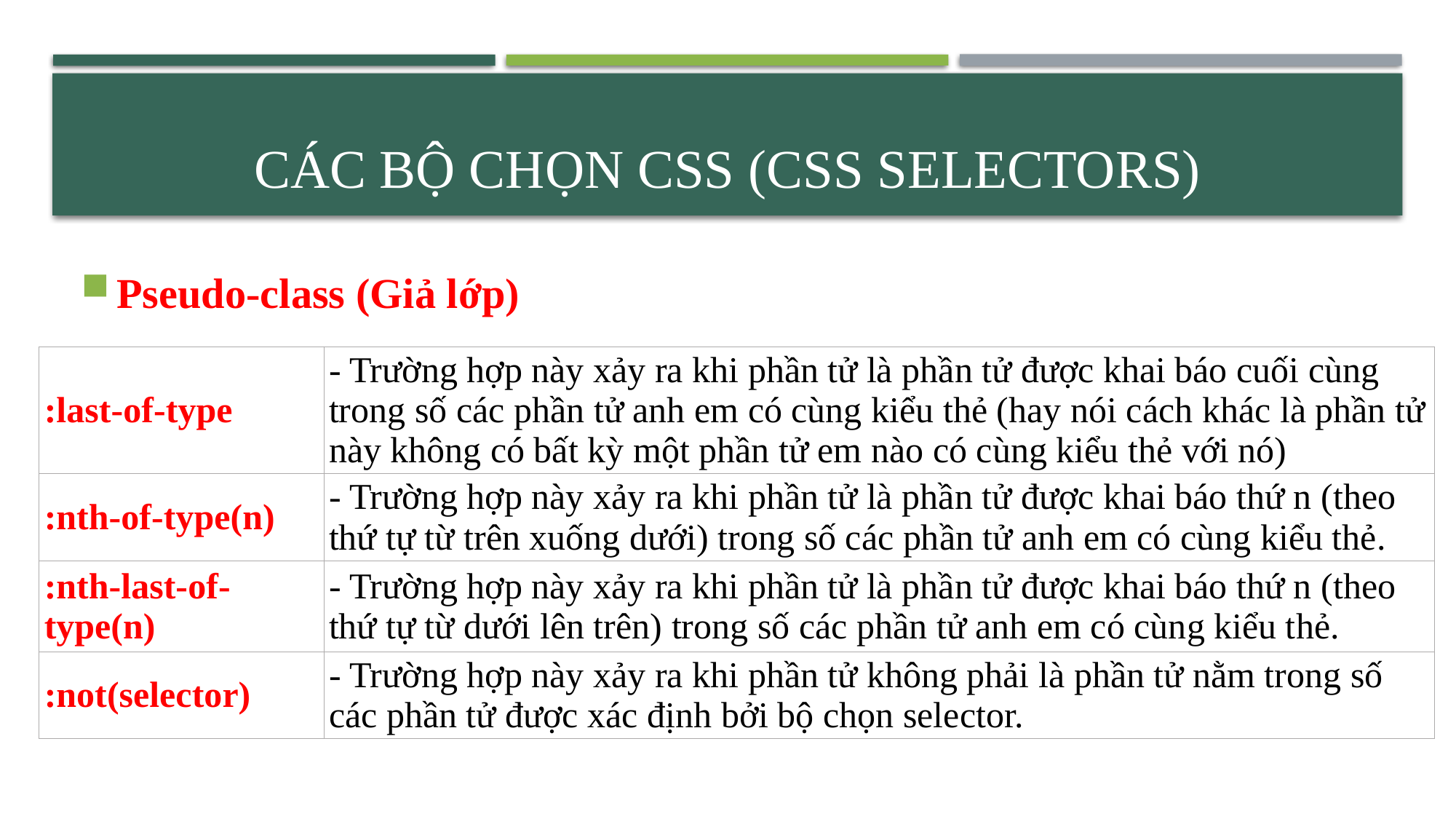

# Các bộ chọn css (Css selectors)
Pseudo-class (Giả lớp)

| :last-of-type | - Trường hợp này xảy ra khi phần tử là phần tử được khai báo cuối cùng trong số các phần tử anh em có cùng kiểu thẻ (hay nói cách khác là phần tử này không có bất kỳ một phần tử em nào có cùng kiểu thẻ với nó) |
| --- | --- |
| :nth-of-type(n) | - Trường hợp này xảy ra khi phần tử là phần tử được khai báo thứ n (theo thứ tự từ trên xuống dưới) trong số các phần tử anh em có cùng kiểu thẻ. |
| :nth-last-of-type(n) | - Trường hợp này xảy ra khi phần tử là phần tử được khai báo thứ n (theo thứ tự từ dưới lên trên) trong số các phần tử anh em có cùng kiểu thẻ. |
| :not(selector) | - Trường hợp này xảy ra khi phần tử không phải là phần tử nằm trong số các phần tử được xác định bởi bộ chọn selector. |